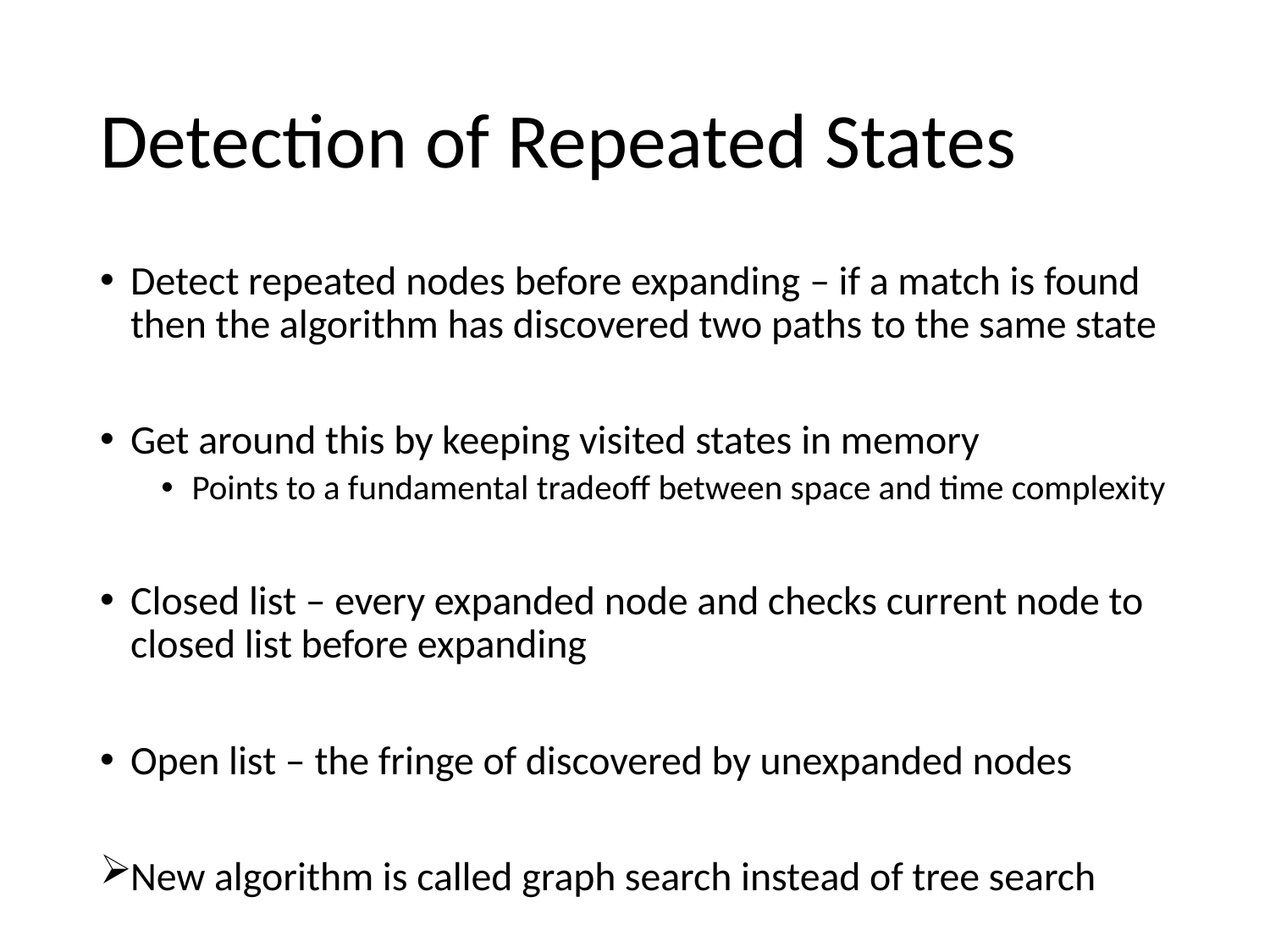

# Detection of Repeated States
Detect repeated nodes before expanding – if a match is found then the algorithm has discovered two paths to the same state

Get around this by keeping visited states in memory
Points to a fundamental tradeoff between space and time complexity

Closed list – every expanded node and checks current node to closed list before expanding

Open list – the fringe of discovered by unexpanded nodes

New algorithm is called graph search instead of tree search